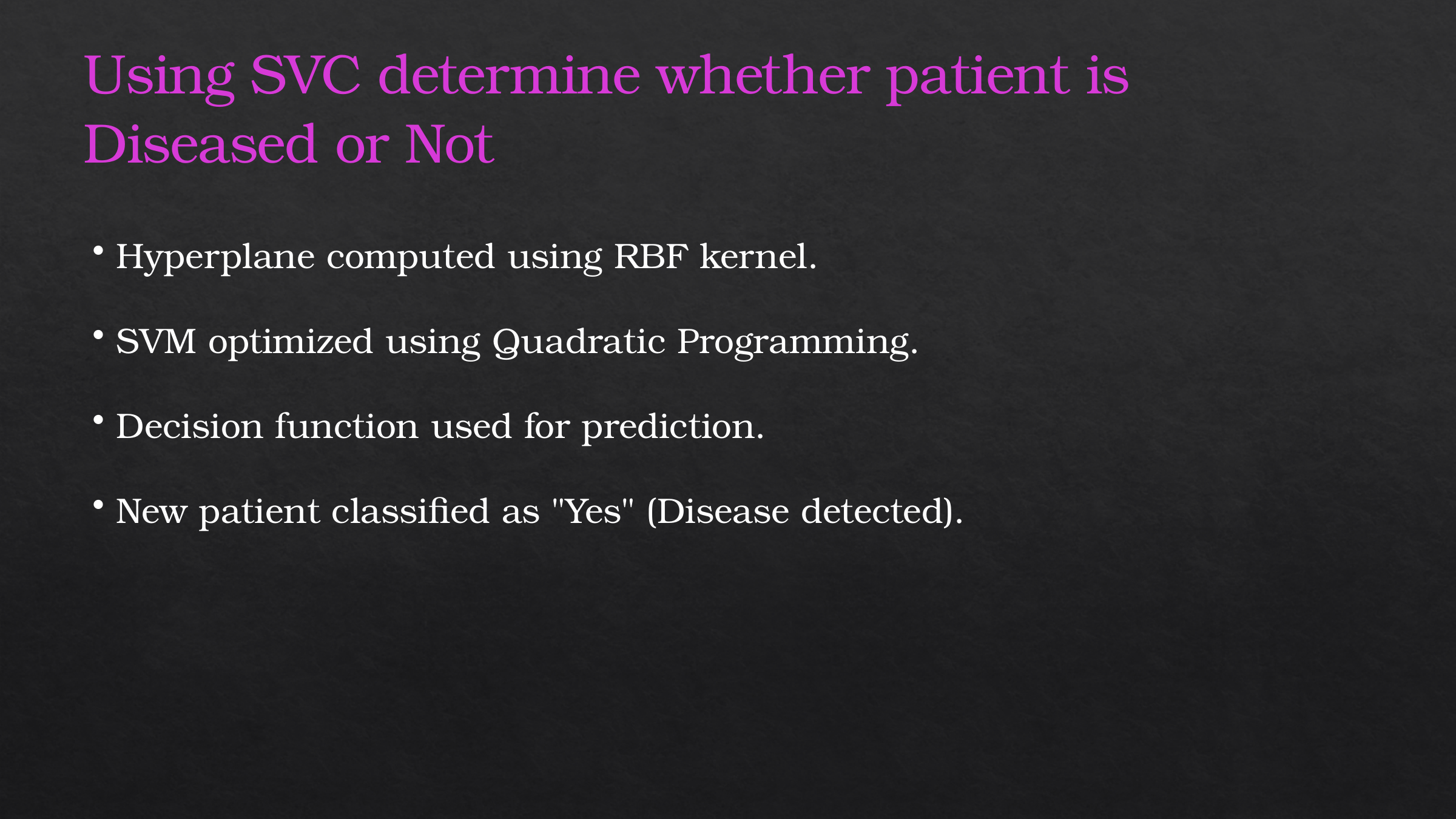

Using SVC determine whether patient is Diseased or Not
 Hyperplane computed using RBF kernel.
 SVM optimized using Quadratic Programming.
 Decision function used for prediction.
 New patient classified as "Yes" (Disease detected).